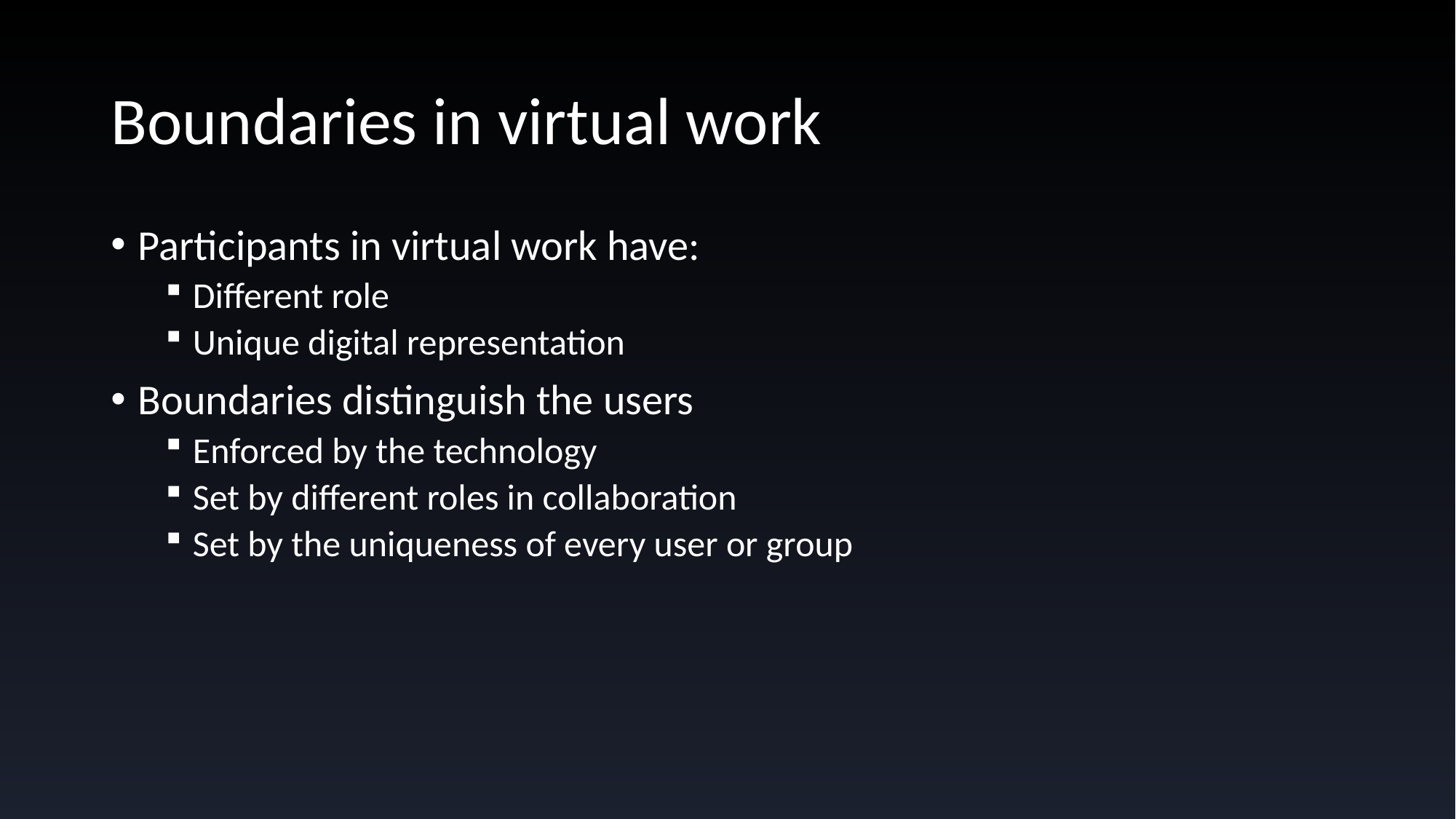

# Boundaries in virtual work
Participants in virtual work have:
Different role
Unique digital representation
Boundaries distinguish the users
Enforced by the technology
Set by different roles in collaboration
Set by the uniqueness of every user or group